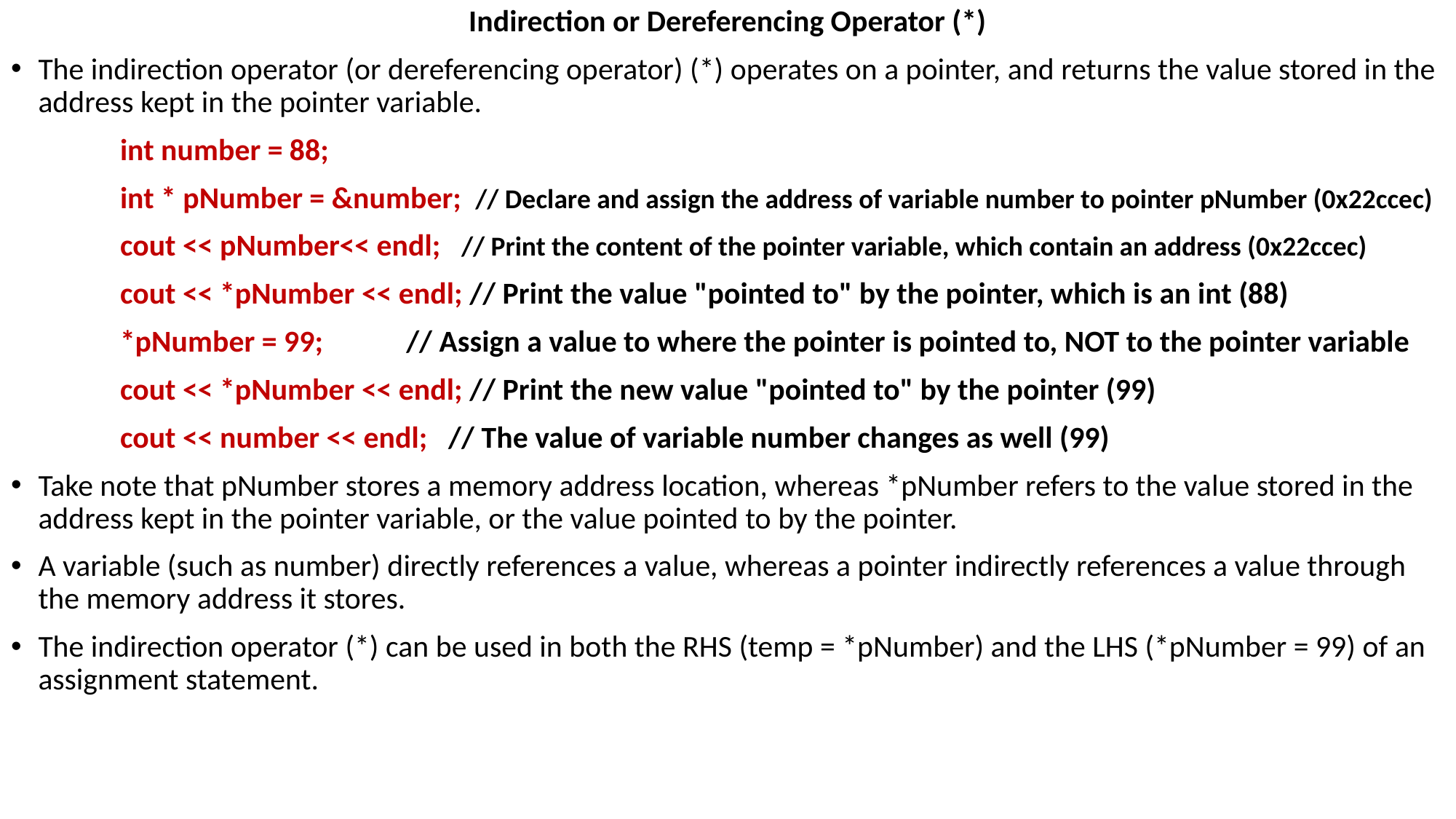

Indirection or Dereferencing Operator (*)
The indirection operator (or dereferencing operator) (*) operates on a pointer, and returns the value stored in the address kept in the pointer variable.
	int number = 88;
	int * pNumber = &number;  // Declare and assign the address of variable number to pointer pNumber (0x22ccec)
	cout << pNumber<< endl;   // Print the content of the pointer variable, which contain an address (0x22ccec)
	cout << *pNumber << endl; // Print the value "pointed to" by the pointer, which is an int (88)
	*pNumber = 99;            // Assign a value to where the pointer is pointed to, NOT to the pointer variable
	cout << *pNumber << endl; // Print the new value "pointed to" by the pointer (99)
	cout << number << endl;   // The value of variable number changes as well (99)
Take note that pNumber stores a memory address location, whereas *pNumber refers to the value stored in the address kept in the pointer variable, or the value pointed to by the pointer.
A variable (such as number) directly references a value, whereas a pointer indirectly references a value through the memory address it stores.
The indirection operator (*) can be used in both the RHS (temp = *pNumber) and the LHS (*pNumber = 99) of an assignment statement.